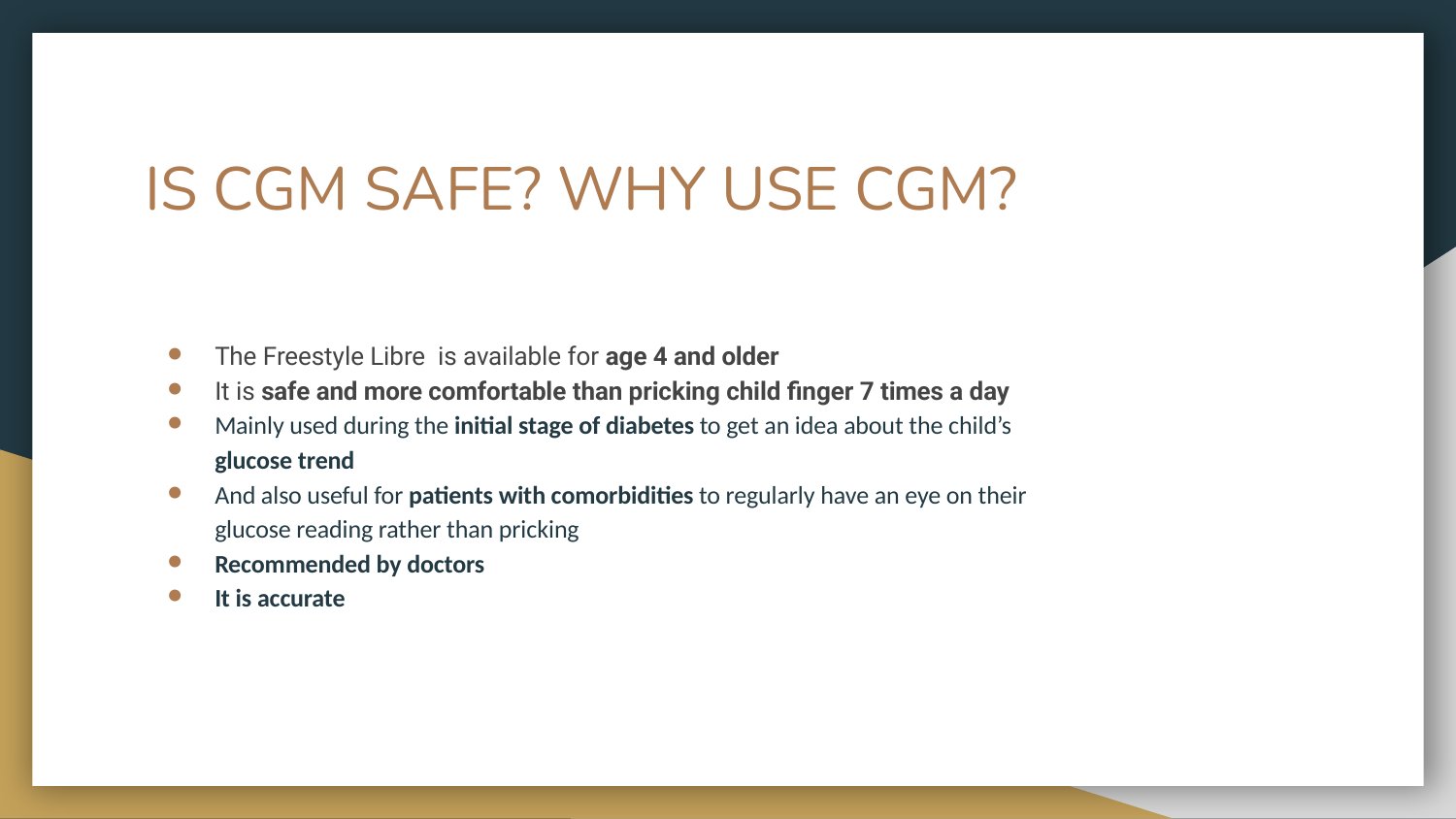

# IS CGM SAFE? WHY USE CGM?
The Freestyle Libre  is available for age 4 and older
It is safe and more comfortable than pricking child finger 7 times a day
Mainly used during the initial stage of diabetes to get an idea about the child’s glucose trend
And also useful for patients with comorbidities to regularly have an eye on their glucose reading rather than pricking
Recommended by doctors
It is accurate